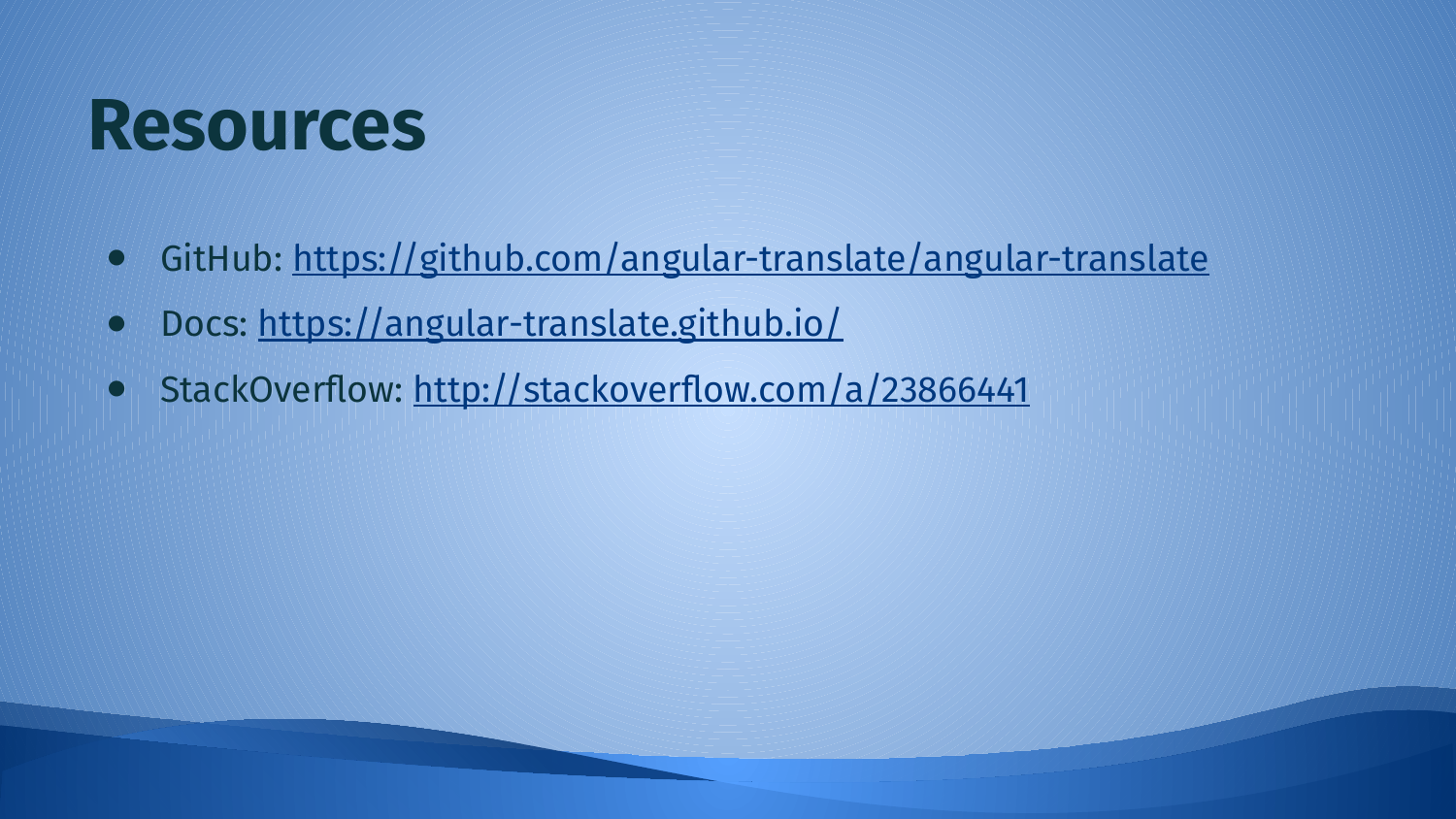

# Resources
GitHub: https://github.com/angular-translate/angular-translate
Docs: https://angular-translate.github.io/
StackOverflow: http://stackoverflow.com/a/23866441